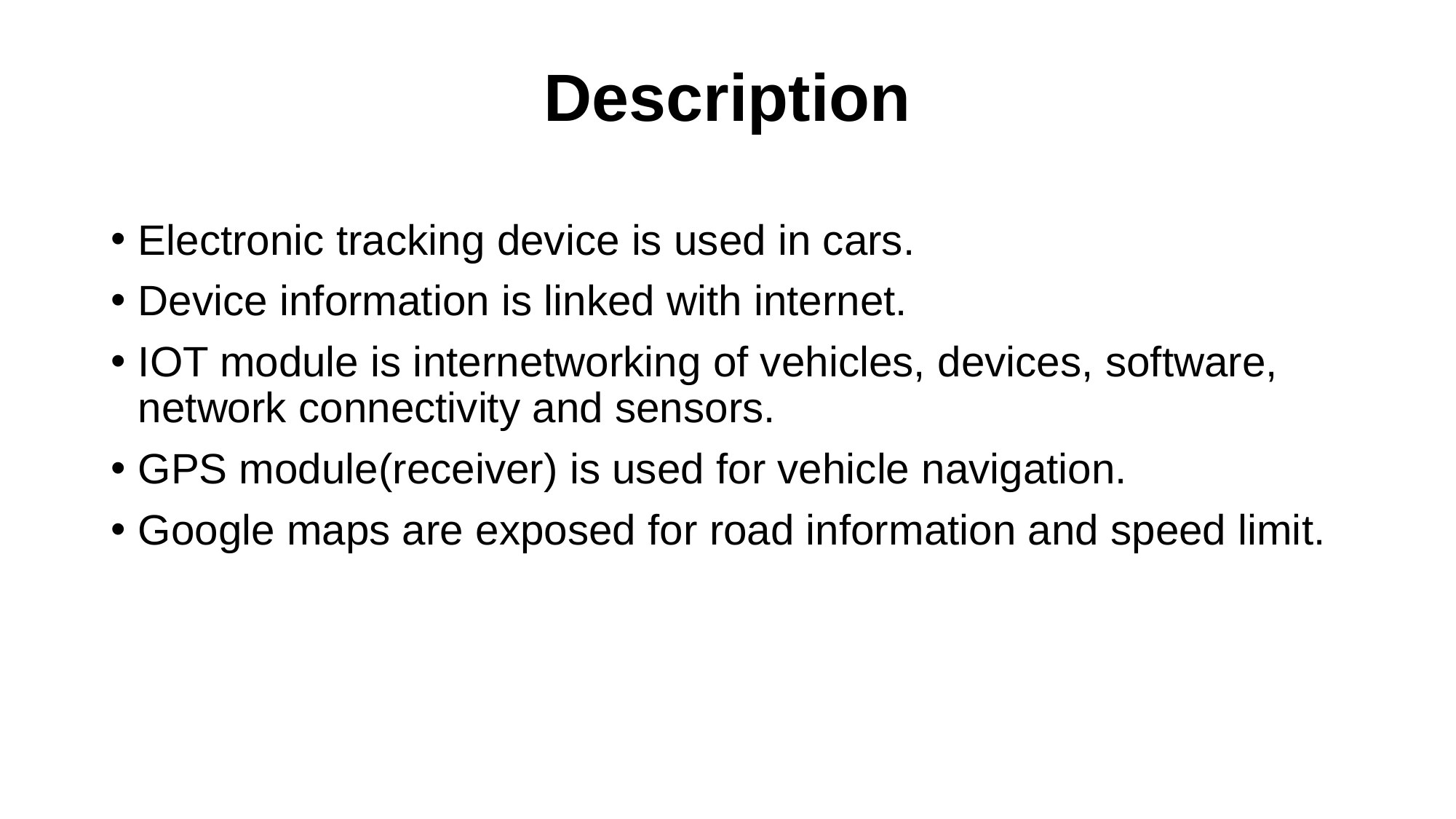

# Description
Electronic tracking device is used in cars.
Device information is linked with internet.
IOT module is internetworking of vehicles, devices, software, network connectivity and sensors.
GPS module(receiver) is used for vehicle navigation.
Google maps are exposed for road information and speed limit.